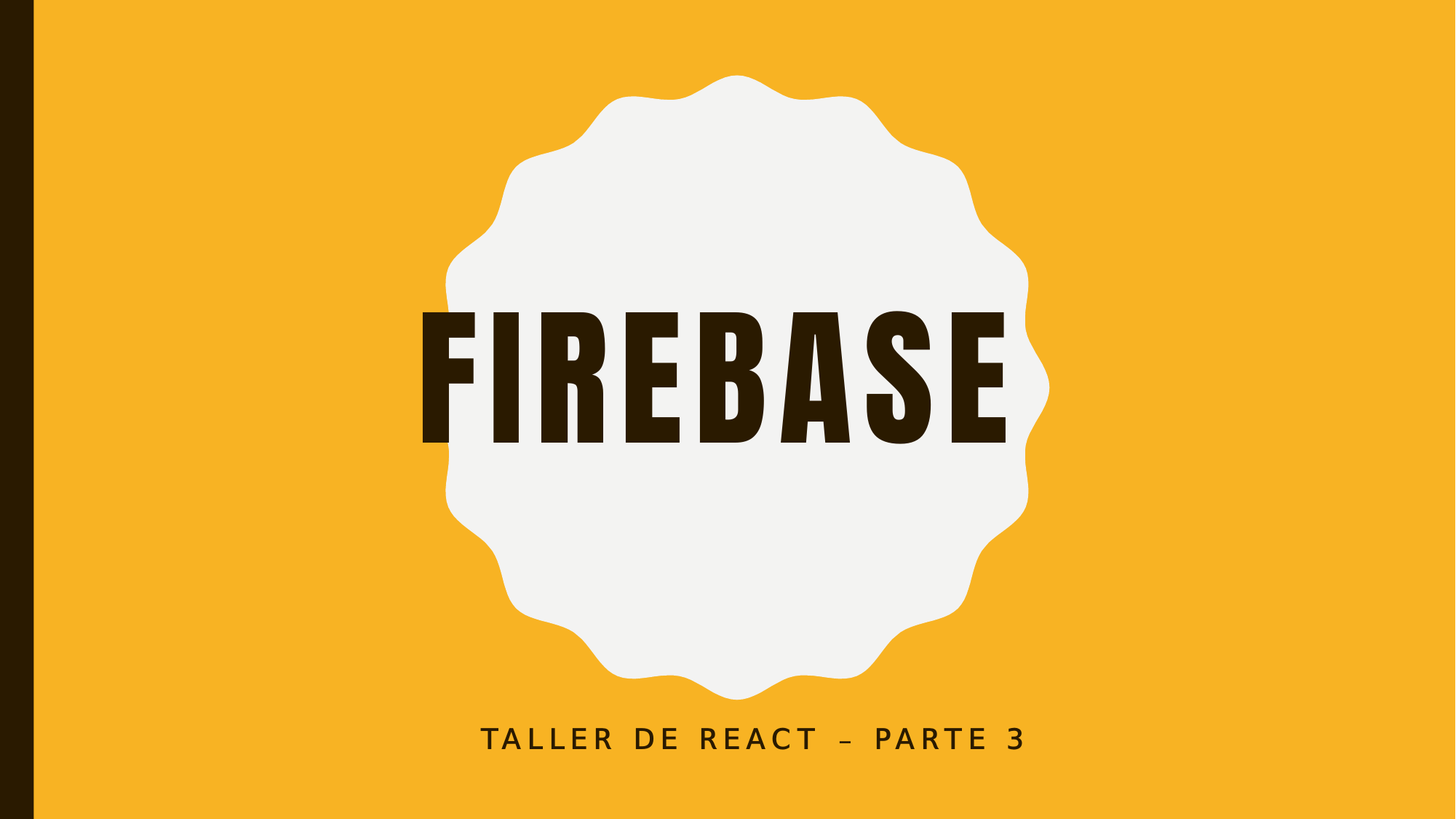

# FIREBASE
 TALLER DE REACT – PARTE 3